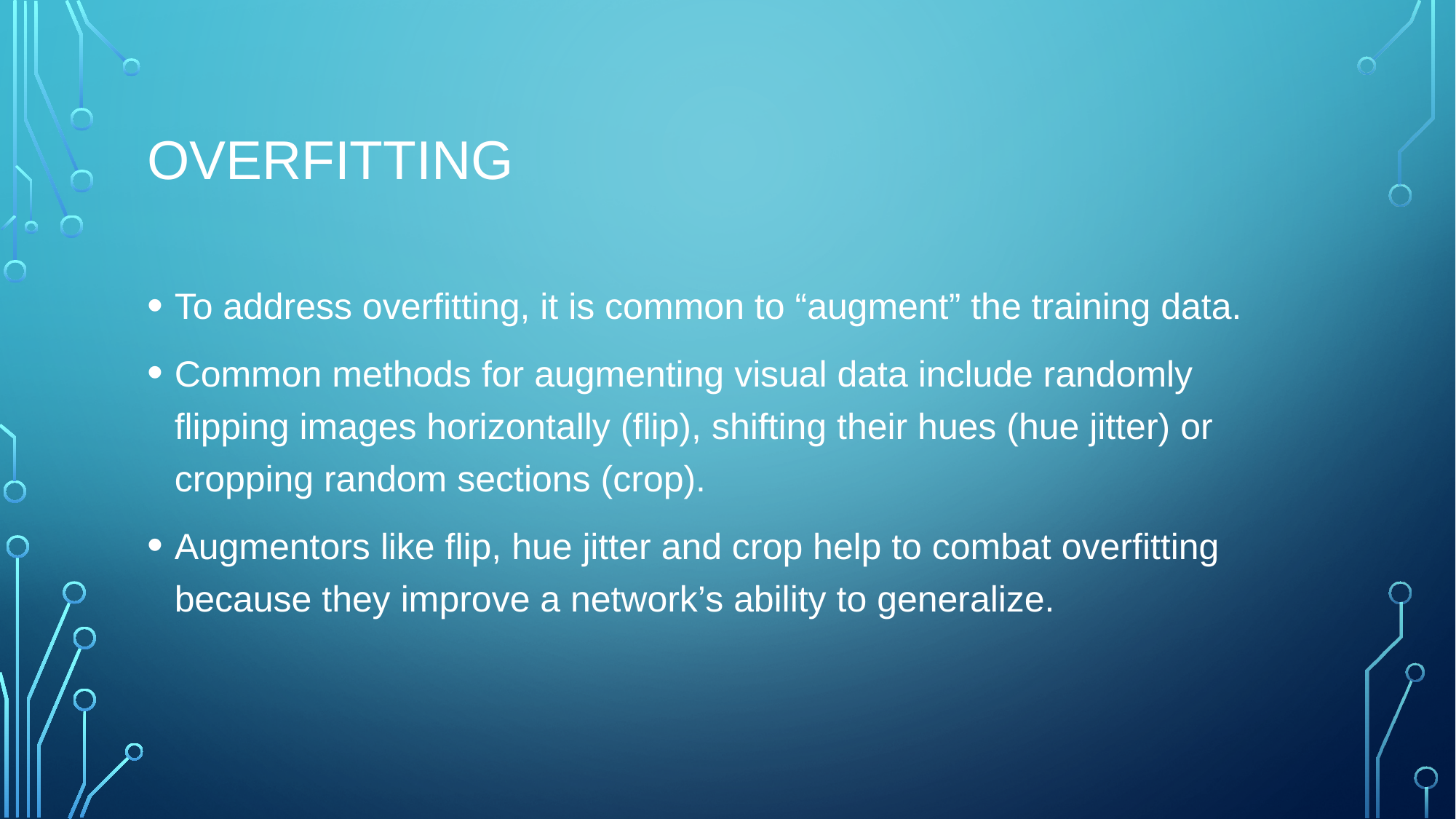

# overfitting
To address overfitting, it is common to “augment” the training data.
Common methods for augmenting visual data include randomly flipping images horizontally (flip), shifting their hues (hue jitter) or cropping random sections (crop).
Augmentors like flip, hue jitter and crop help to combat overfitting because they improve a network’s ability to generalize.